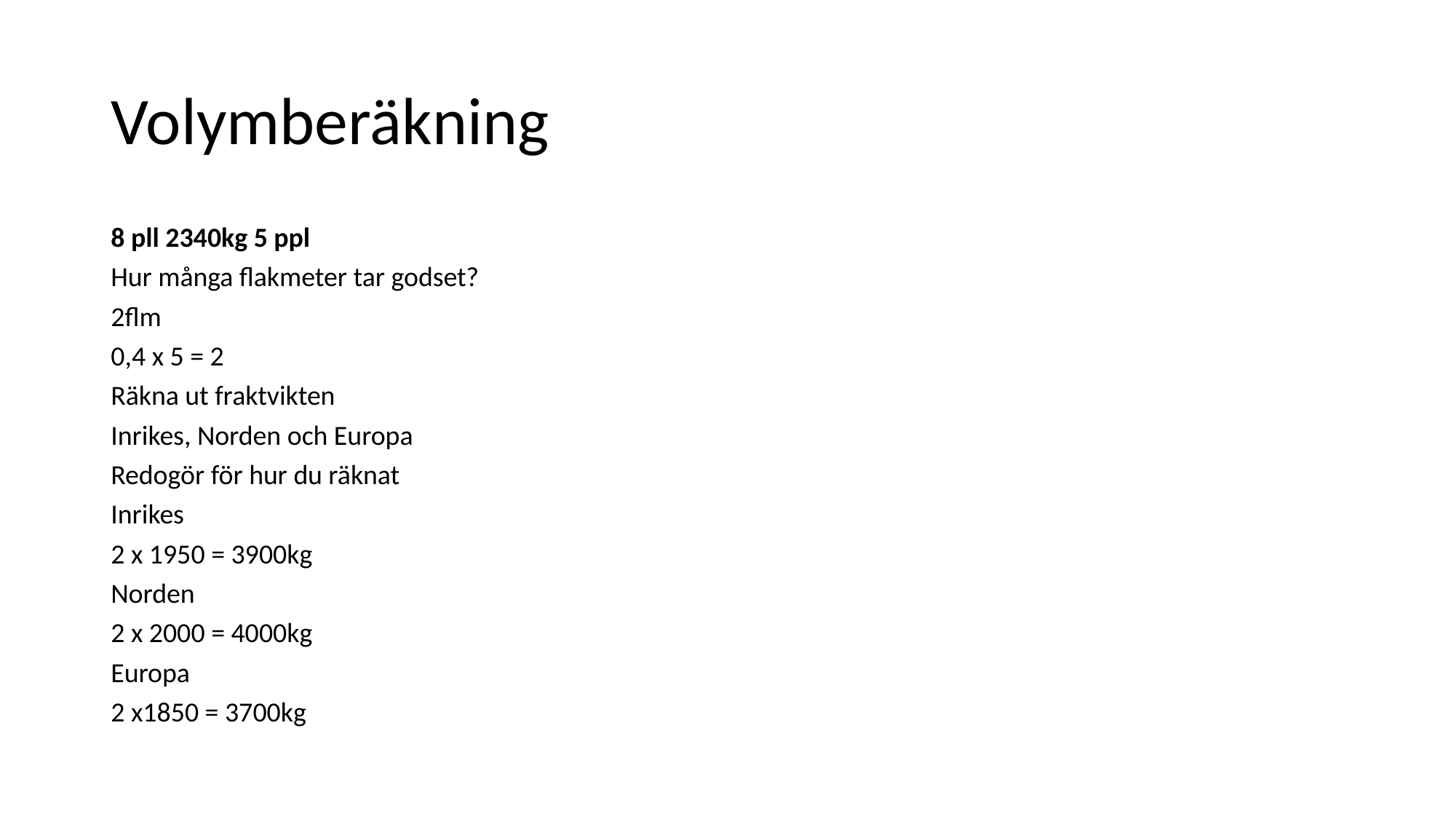

# Volymberäkning
8 pll 2340kg 5 ppl
Hur många flakmeter tar godset?
2flm
0,4 x 5 = 2
Räkna ut fraktvikten
Inrikes, Norden och Europa
Redogör för hur du räknat
Inrikes
2 x 1950 = 3900kg
Norden
2 x 2000 = 4000kg
Europa
2 x1850 = 3700kg